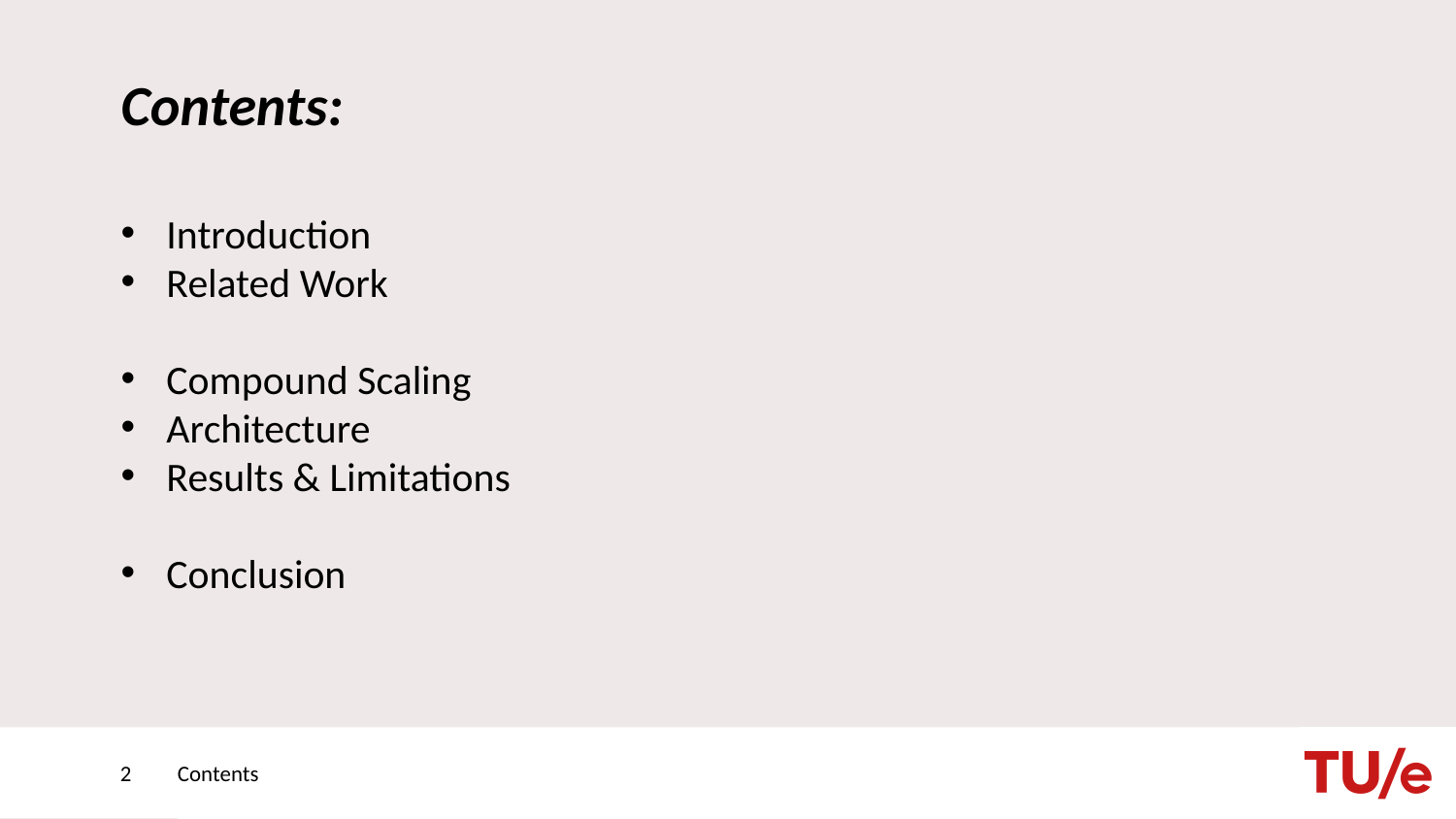

# Contents:
Introduction
Related Work

Compound Scaling
Architecture
Results & Limitations

Conclusion

2
Contents